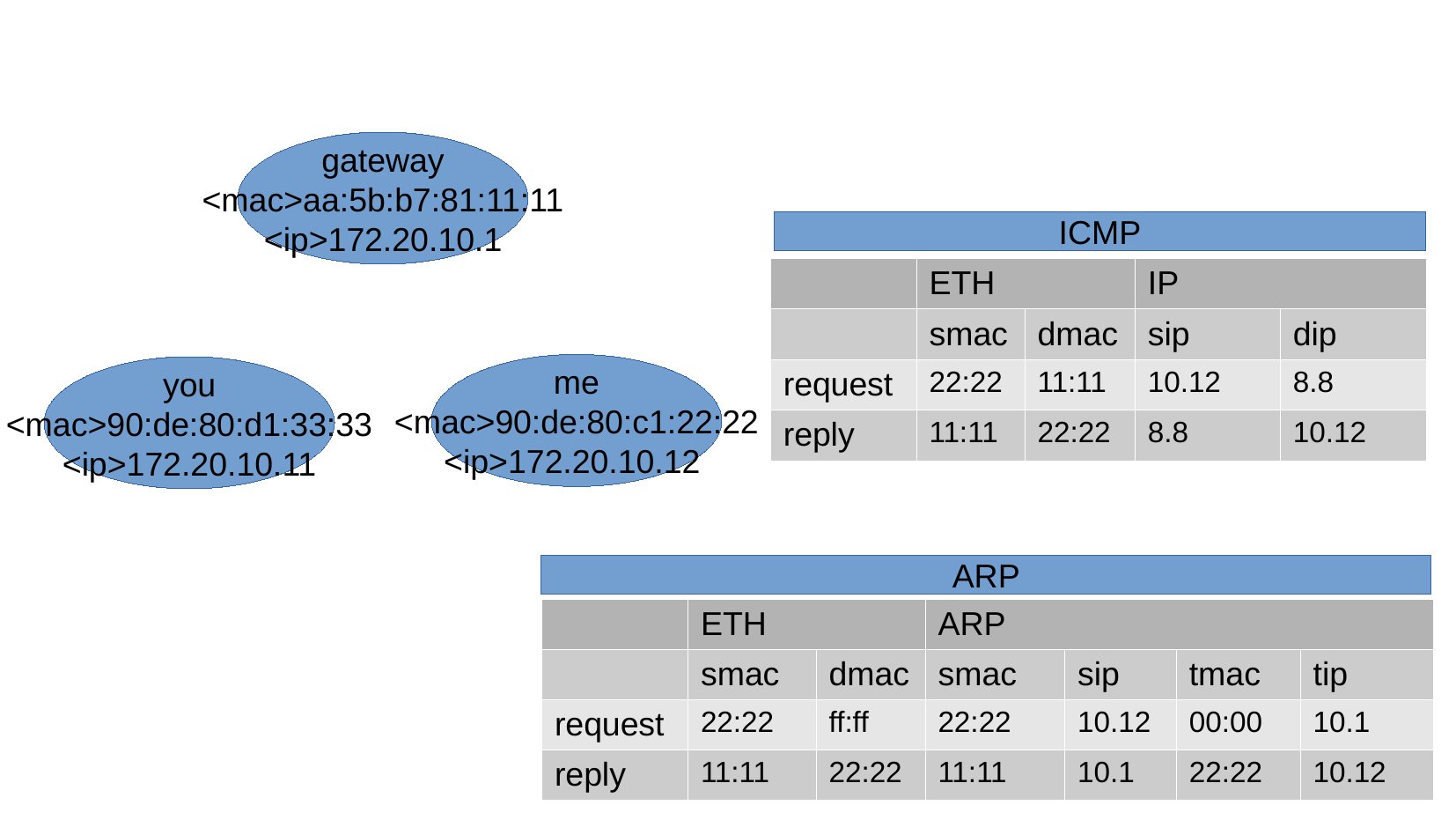

gateway
<mac>aa:5b:b7:81:11:11
<ip>172.20.10.1
ICMP
|  | ETH |  | IP |  |
| --- | --- | --- | --- | --- |
|  | smac | dmac | sip | dip |
| request | 22:22 | 11:11 | 10.12 | 8.8 |
| reply | 11:11 | 22:22 | 8.8 | 10.12 |
me
<mac>90:de:80:c1:22:22
<ip>172.20.10.12
you
<mac>90:de:80:d1:33:33
<ip>172.20.10.11
ARP
|  | ETH |  | ARP |  |  |  |
| --- | --- | --- | --- | --- | --- | --- |
|  | smac | dmac | smac | sip | tmac | tip |
| request | 22:22 | ff:ff | 22:22 | 10.12 | 00:00 | 10.1 |
| reply | 11:11 | 22:22 | 11:11 | 10.1 | 22:22 | 10.12 |